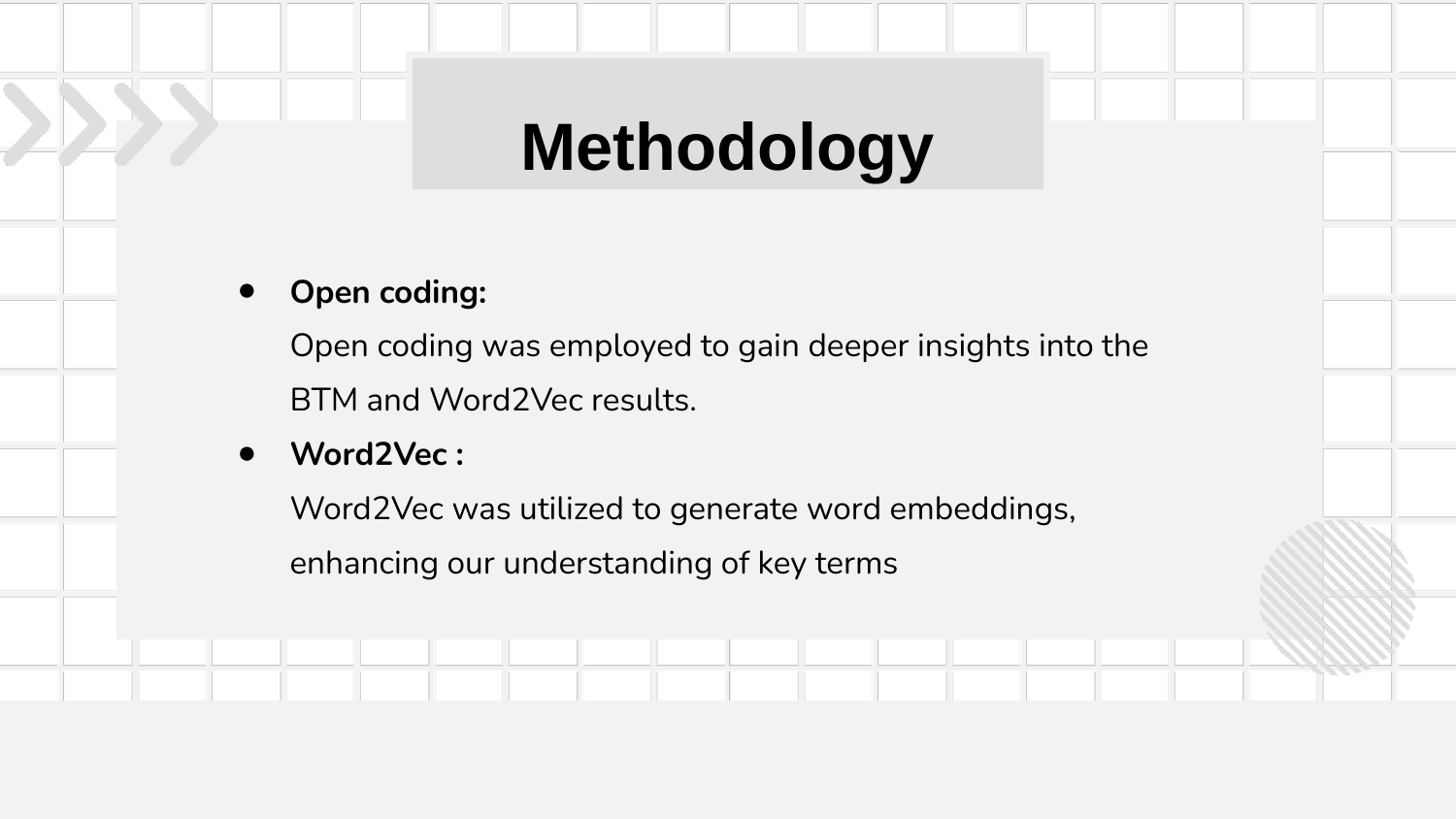

Methodology

Open coding:
Open coding was employed to gain deeper insights into the BTM and Word2Vec results.
Word2Vec :
Word2Vec was utilized to generate word embeddings, enhancing our understanding of key terms